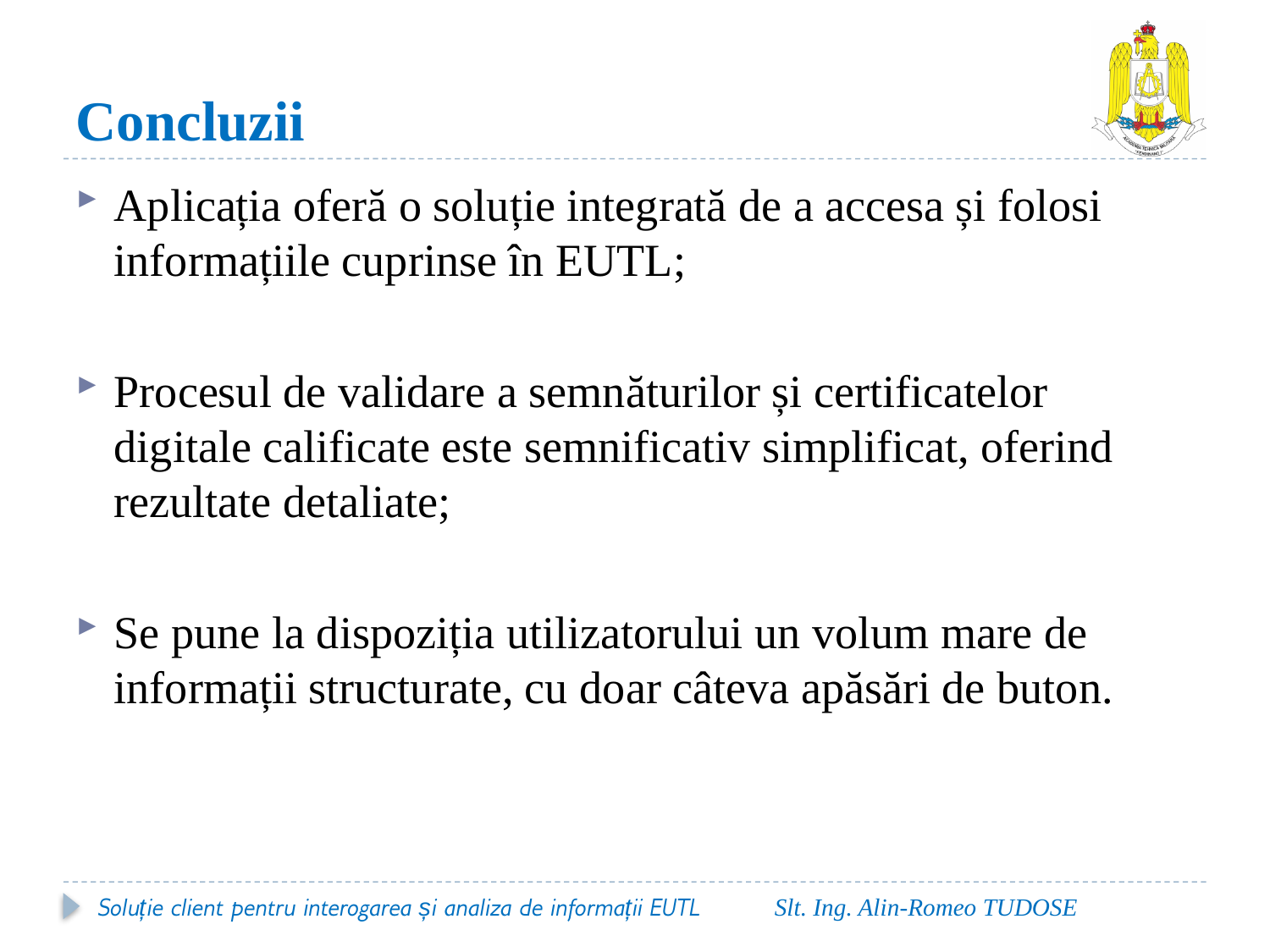

# Concluzii
Aplicația oferă o soluție integrată de a accesa și folosi informațiile cuprinse în EUTL;

Procesul de validare a semnăturilor și certificatelor digitale calificate este semnificativ simplificat, oferind rezultate detaliate;

Se pune la dispoziția utilizatorului un volum mare de informații structurate, cu doar câteva apăsări de buton.
Soluție client pentru interogarea și analiza de informații EUTL
Slt. Ing. Alin-Romeo TUDOSE